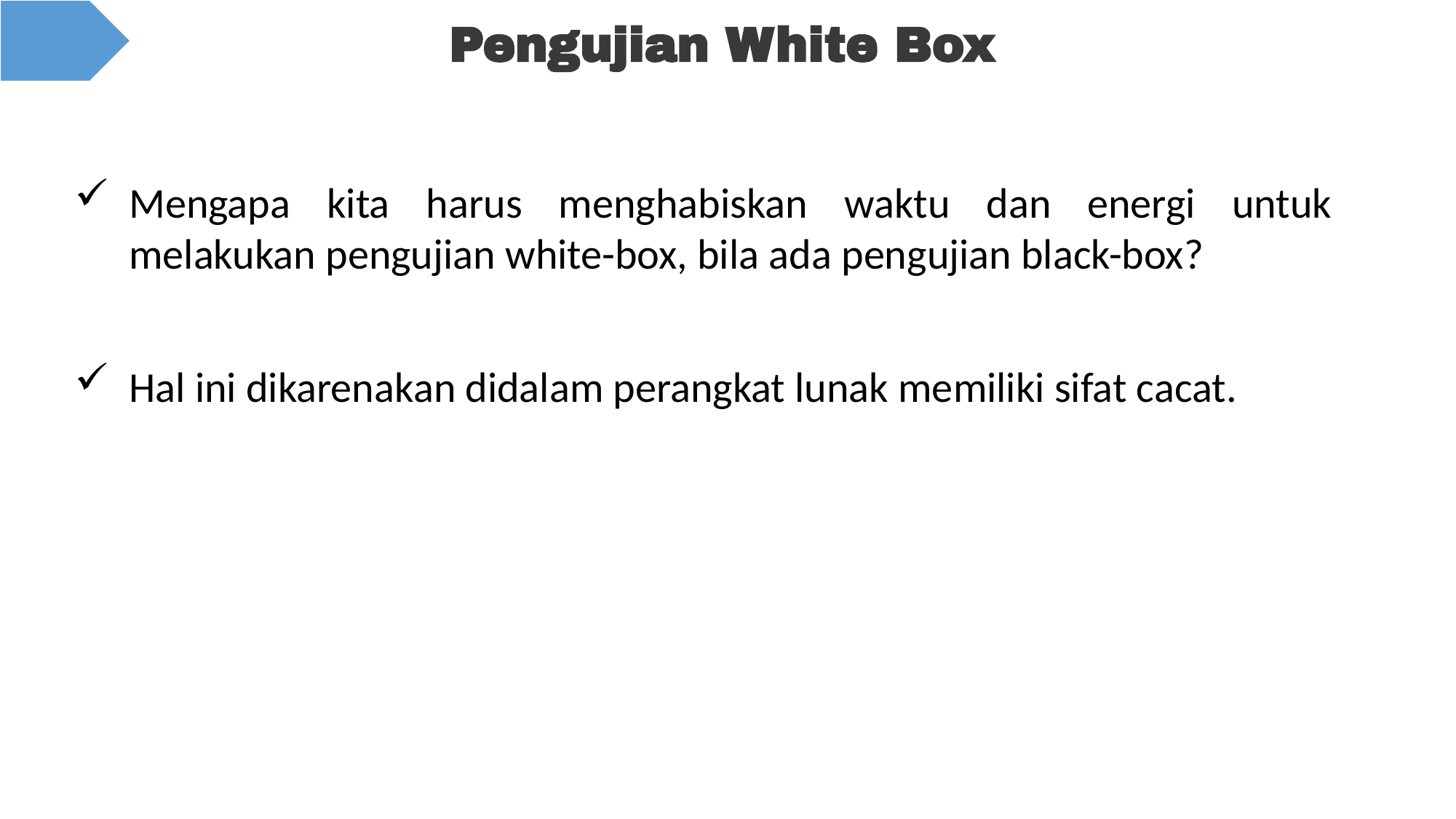

# Pengujian White Box
Mengapa kita harus menghabiskan waktu dan energi untuk melakukan pengujian white-box, bila ada pengujian black-box?
Hal ini dikarenakan didalam perangkat lunak memiliki sifat cacat.